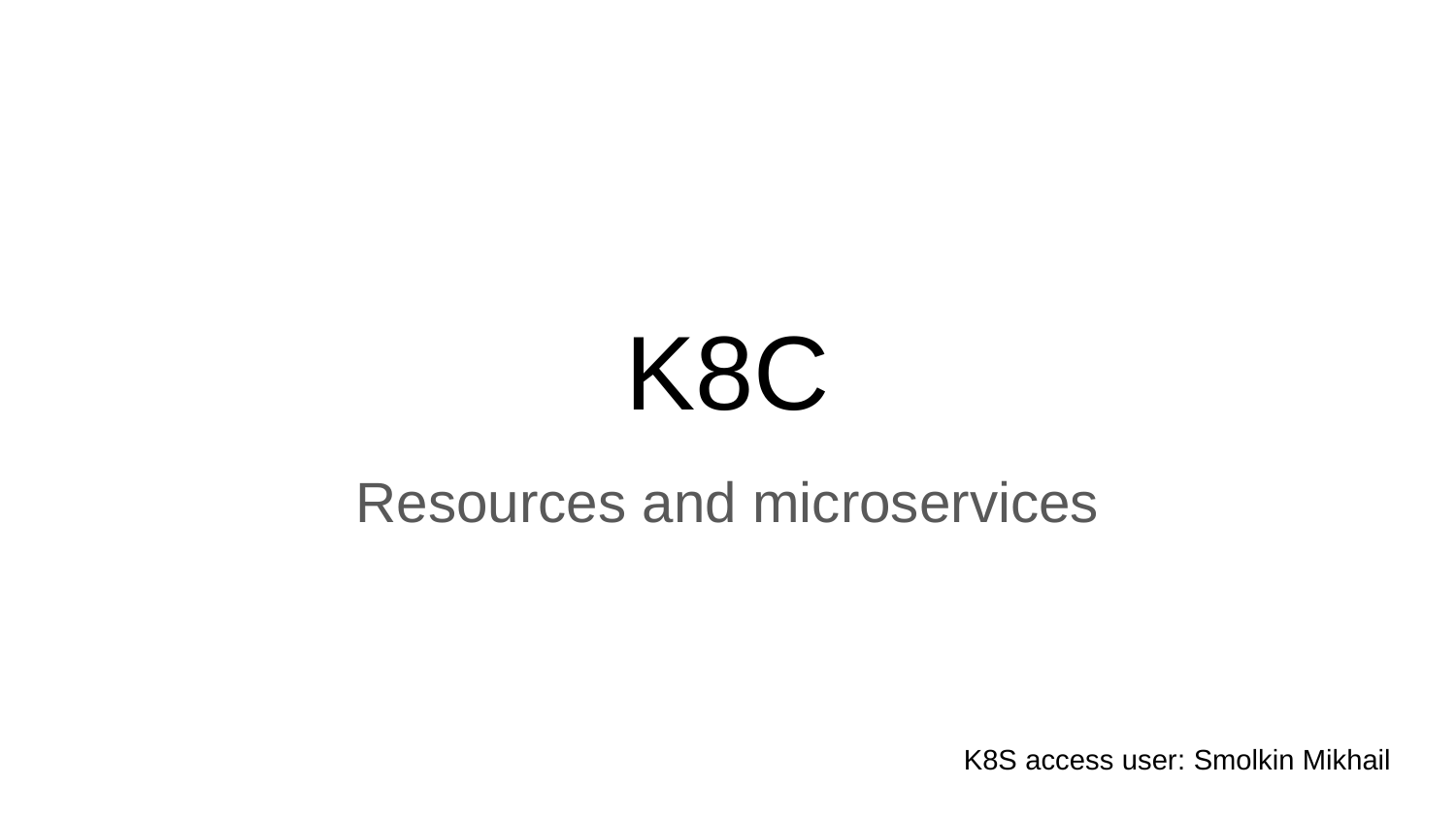

# K8C
Resources and microservices
K8S access user: Smolkin Mikhail